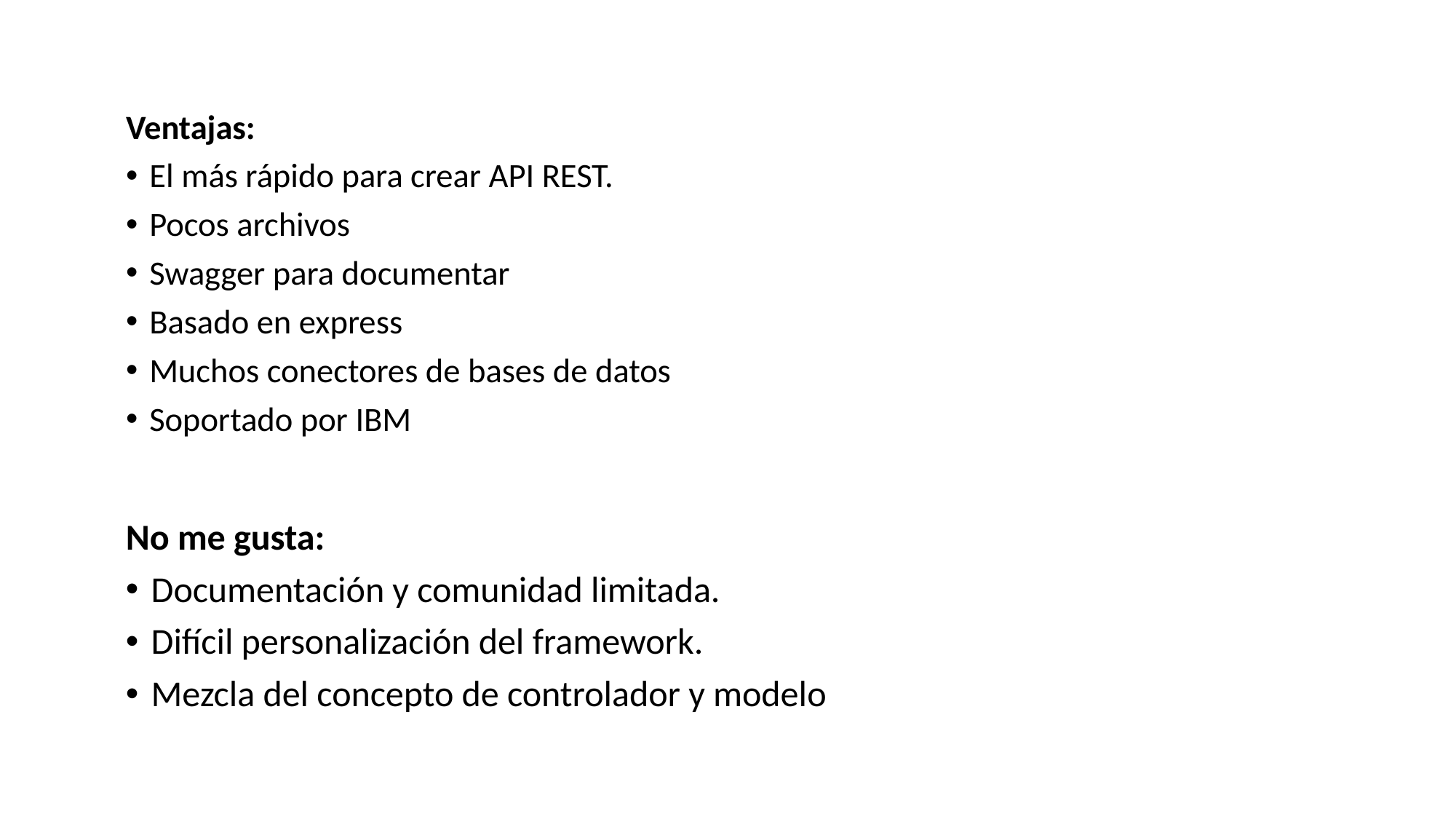

Ventajas:
El más rápido para crear API REST.
Pocos archivos
Swagger para documentar
Basado en express
Muchos conectores de bases de datos
Soportado por IBM

No me gusta:
Documentación y comunidad limitada.
Difícil personalización del framework.
Mezcla del concepto de controlador y modelo